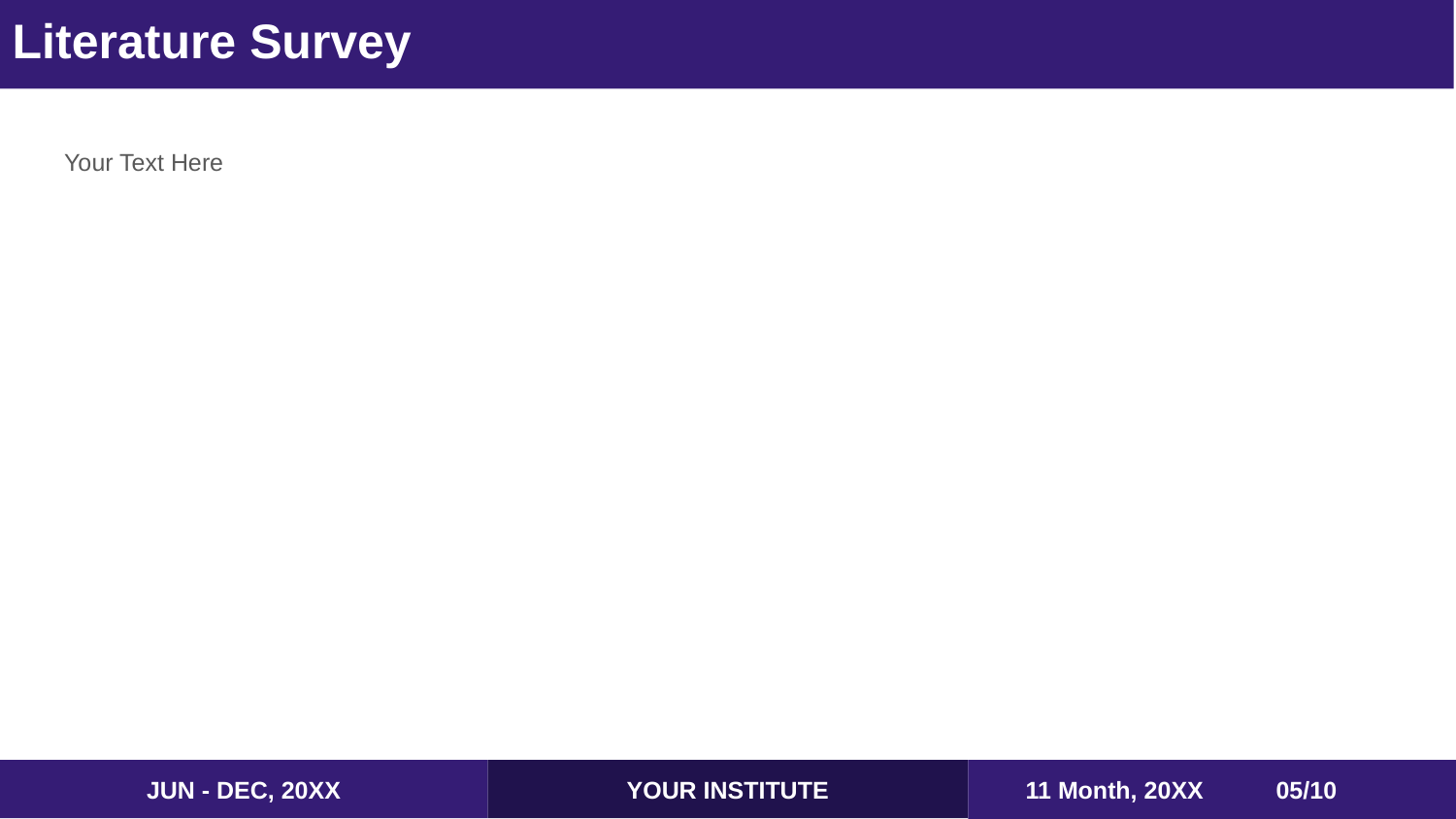

Literature Survey
Your Text Here
JUN - DEC, 20XX
YOUR INSTITUTE
      11 Month, 20XX	05/10